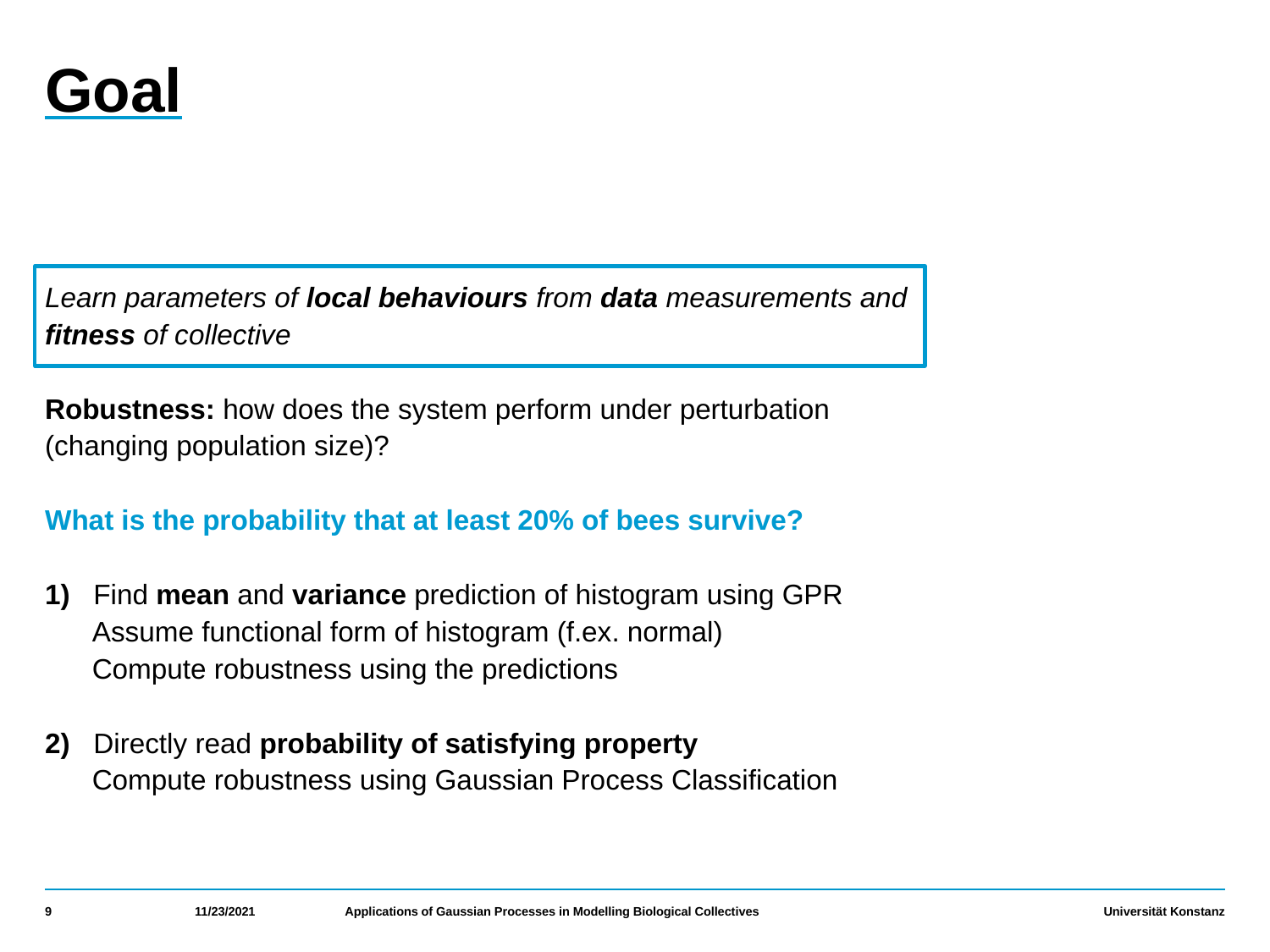

# Goal

Learn parameters of local behaviours from data measurements and fitness of collective

Robustness: how does the system perform under perturbation (changing population size)?

What is the probability that at least 20% of bees survive?

1)   Find mean and variance prediction of histogram using GPR
      Assume functional form of histogram (f.ex. normal)
      Compute robustness using the predictions

2)   Directly read probability of satisfying property
      Compute robustness using Gaussian Process Classification

9
11/23/2021
Applications of Gaussian Processes in Modelling Biological Collectives